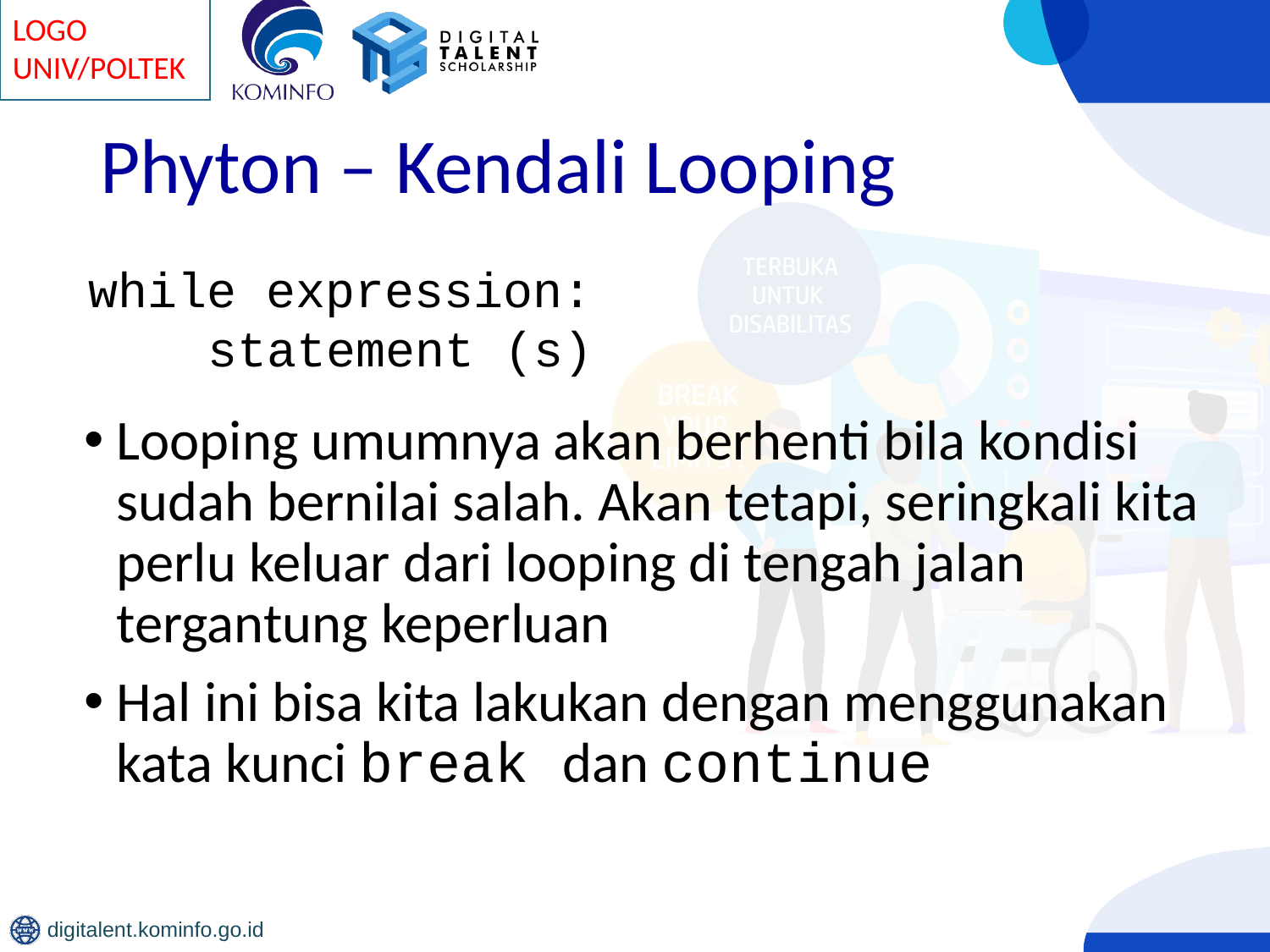

# Phyton – Kendali Looping
while expression:
    statement (s)
Looping umumnya akan berhenti bila kondisi sudah bernilai salah. Akan tetapi, seringkali kita perlu keluar dari looping di tengah jalan tergantung keperluan
Hal ini bisa kita lakukan dengan menggunakan kata kunci break dan continue